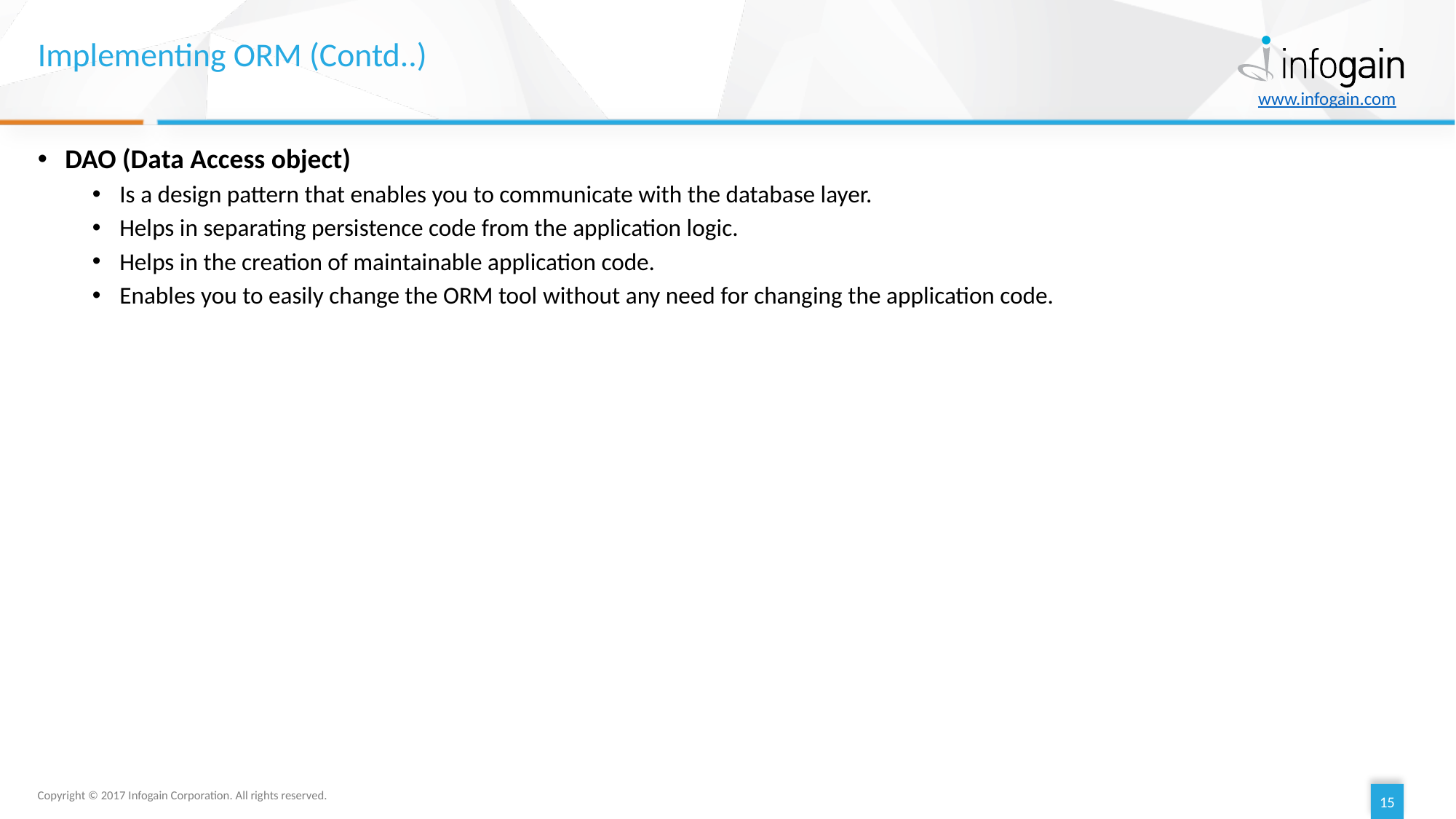

# Implementing ORM (Contd..)
DAO (Data Access object)
Is a design pattern that enables you to communicate with the database layer.
Helps in separating persistence code from the application logic.
Helps in the creation of maintainable application code.
Enables you to easily change the ORM tool without any need for changing the application code.

15